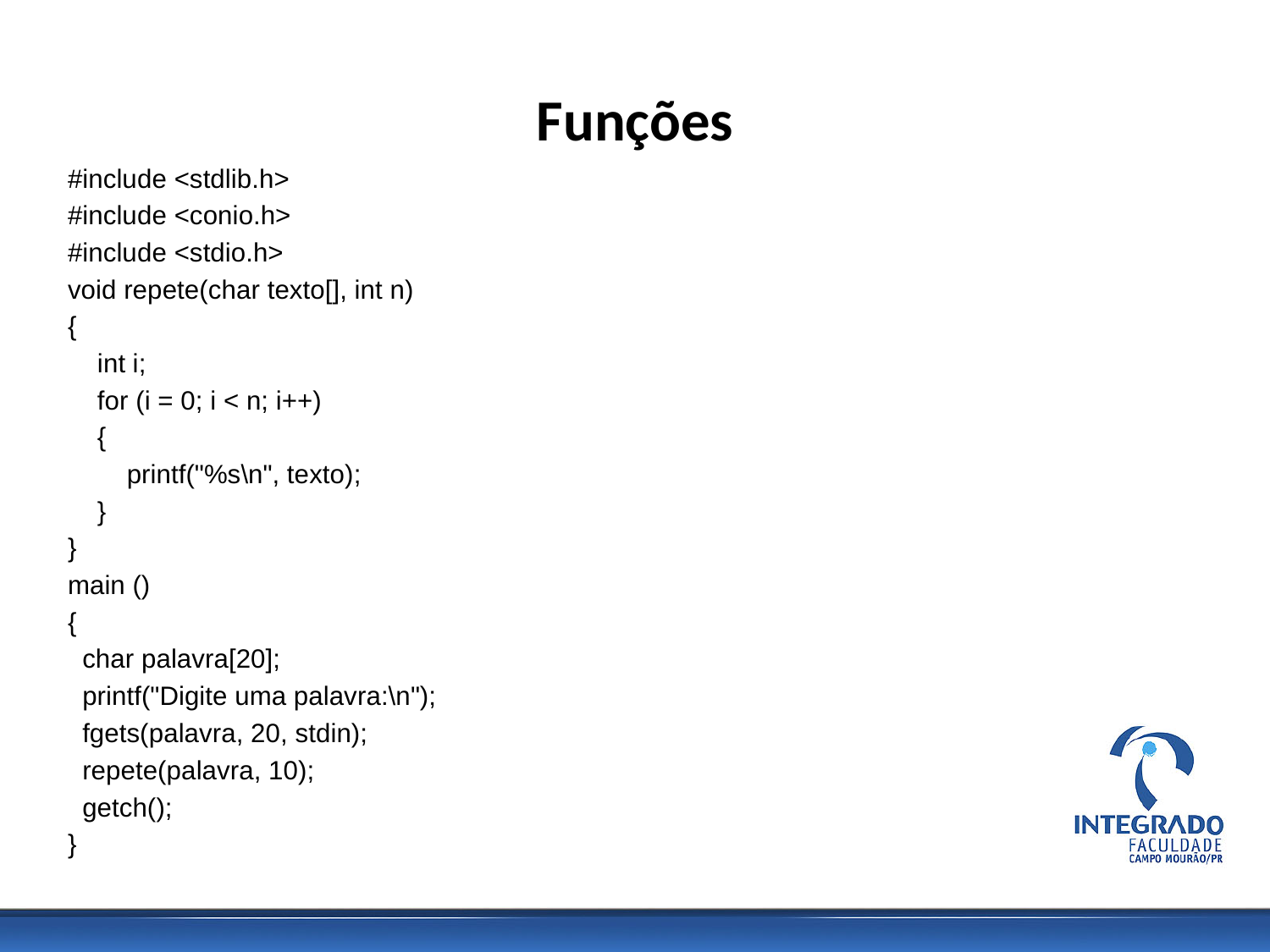

# Funções
#include <stdlib.h>
#include <conio.h>
#include <stdio.h>
void repete(char texto[], int n)
{
    int i;
    for (i = 0; i < n; i++)
    {
        printf("%s\n", texto);
    }
}
main ()
{
  char palavra[20];
  printf("Digite uma palavra:\n");
  fgets(palavra, 20, stdin);
  repete(palavra, 10);
  getch();
}